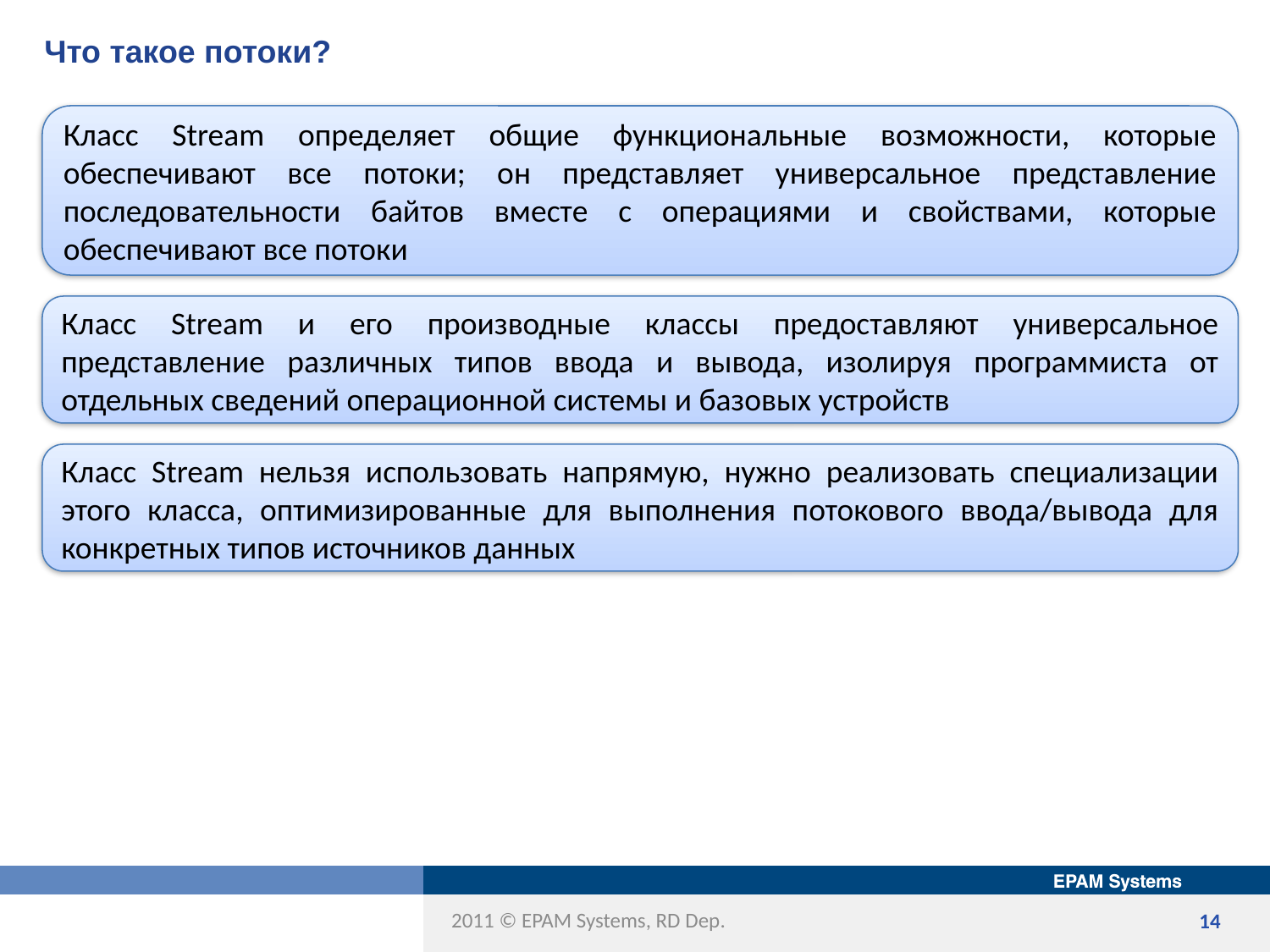

# Что такое потоки?

Класс Stream определяет общие функциональные возможности, которые обеспечивают все потоки; он представляет универсальное представление последовательности байтов вместе с операциями и свойствами, которые обеспечивают все потоки
Класс Stream и его производные классы предоставляют универсальное представление различных типов ввода и вывода, изолируя программиста от отдельных сведений операционной системы и базовых устройств
Класс Stream нельзя использовать напрямую, нужно реализовать специализации этого класса, оптимизированные для выполнения потокового ввода/вывода для конкретных типов источников данных